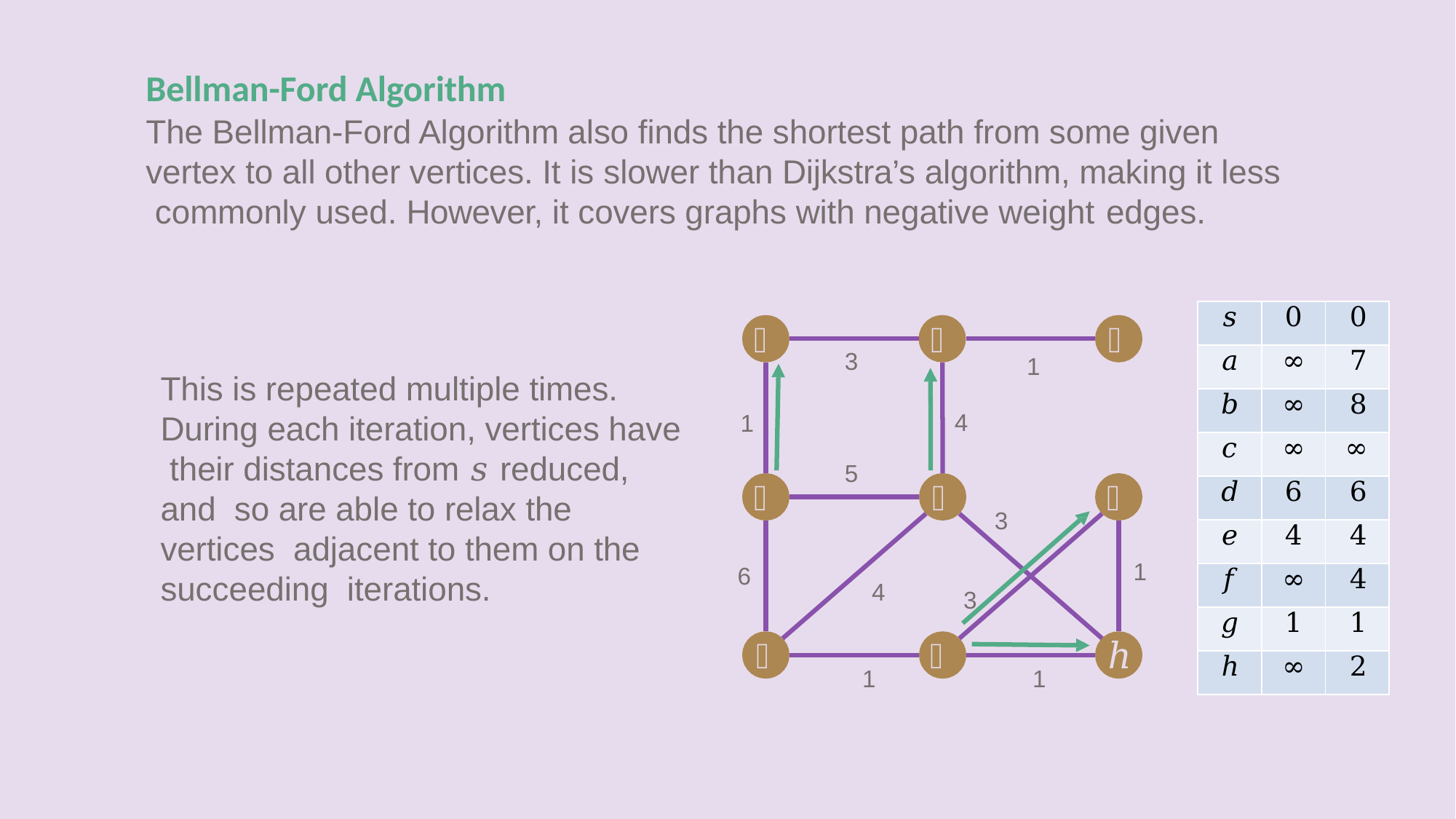

# Bellman-Ford Algorithm
The Bellman-Ford Algorithm also finds the shortest path from some given  vertex to all other vertices. It is slower than Dijkstra’s algorithm, making it less  commonly used. However, it covers graphs with negative weight edges.
| 𝑠 | 0 | 0 |
| --- | --- | --- |
| 𝑎 | ∞ | 7 |
| 𝑏 | ∞ | 8 |
| 𝑐 | ∞ | ∞ |
| 𝑑 | 6 | 6 |
| 𝑒 | 4 | 4 |
| 𝑓 | ∞ | 4 |
| 𝑔 | 1 | 1 |
| ℎ | ∞ | 2 |
𝑎
𝑏
𝑐

3
1

This is repeated multiple times.  During each iteration, vertices have  their distances from 𝑠 reduced, and  so are able to relax the vertices  adjacent to them on the succeeding  iterations.

4
1
5
𝑑
𝑒
𝑓

3

1
6
4
3
𝑠
𝑔
ℎ

1
1